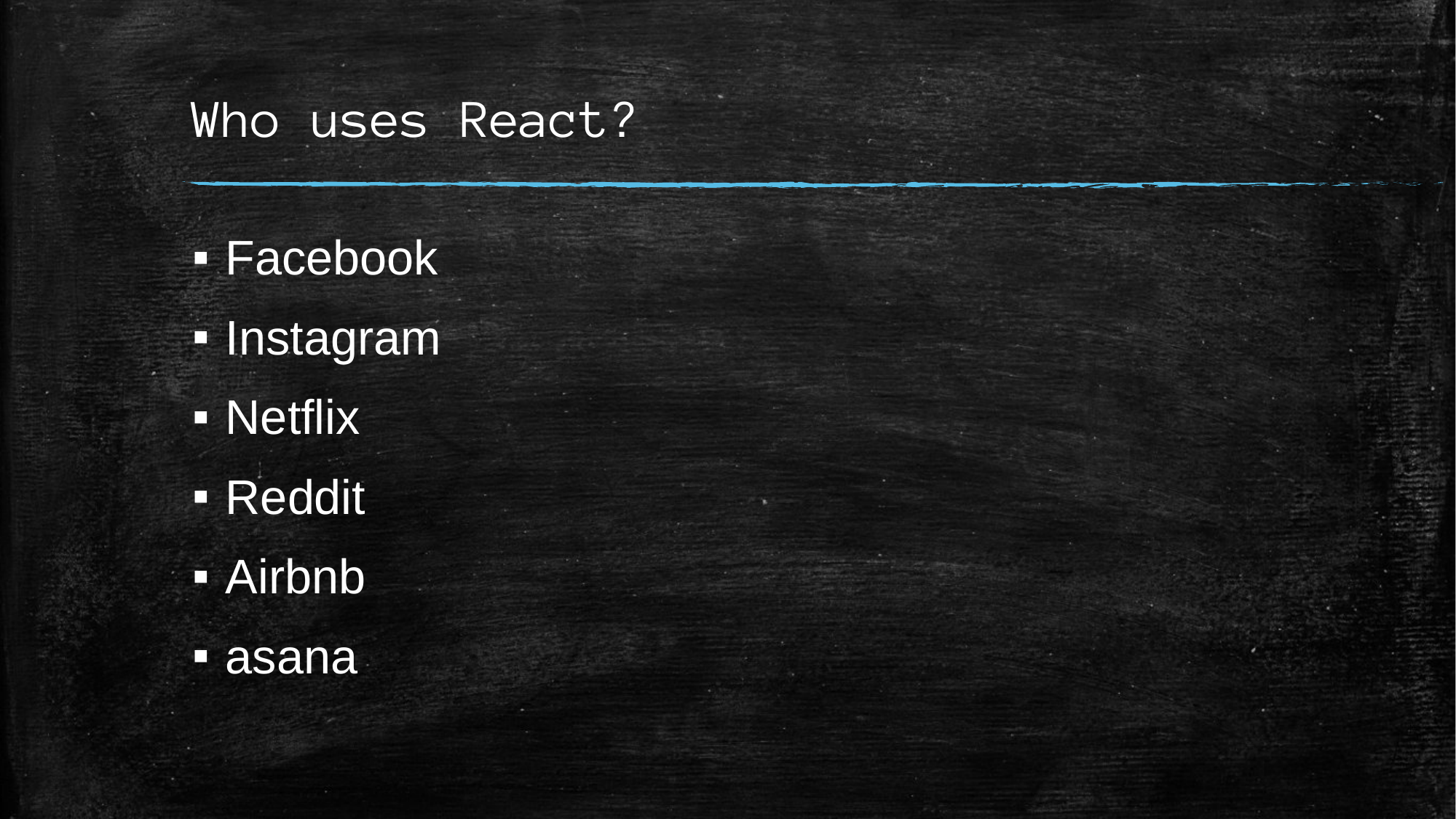

# Who uses React?
Facebook
Instagram
Netflix
Reddit
Airbnb
asana